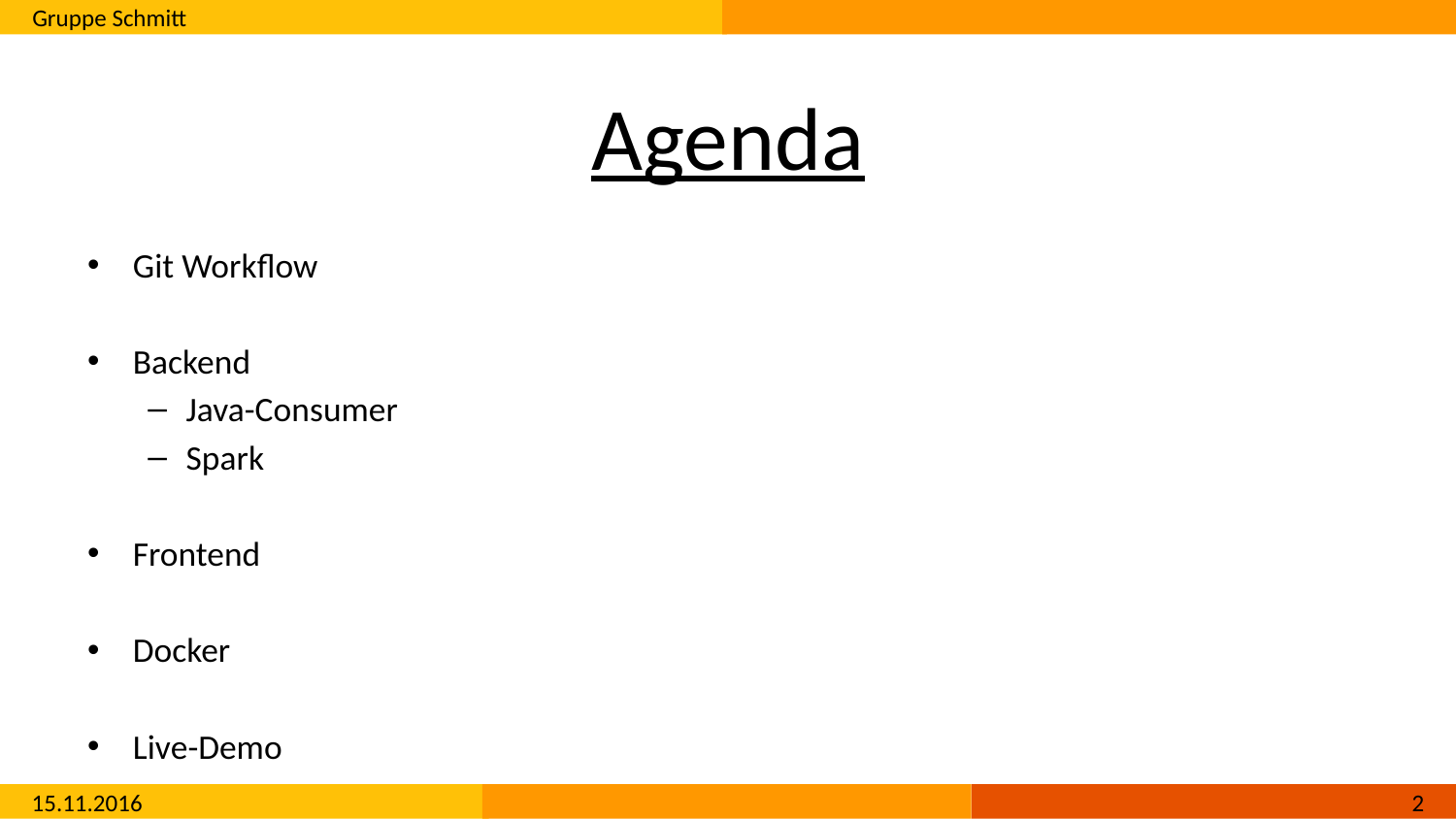

# Agenda
Git Workflow

Backend
Java-Consumer
Spark

Frontend

Docker

Live-Demo
15.11.2016
2